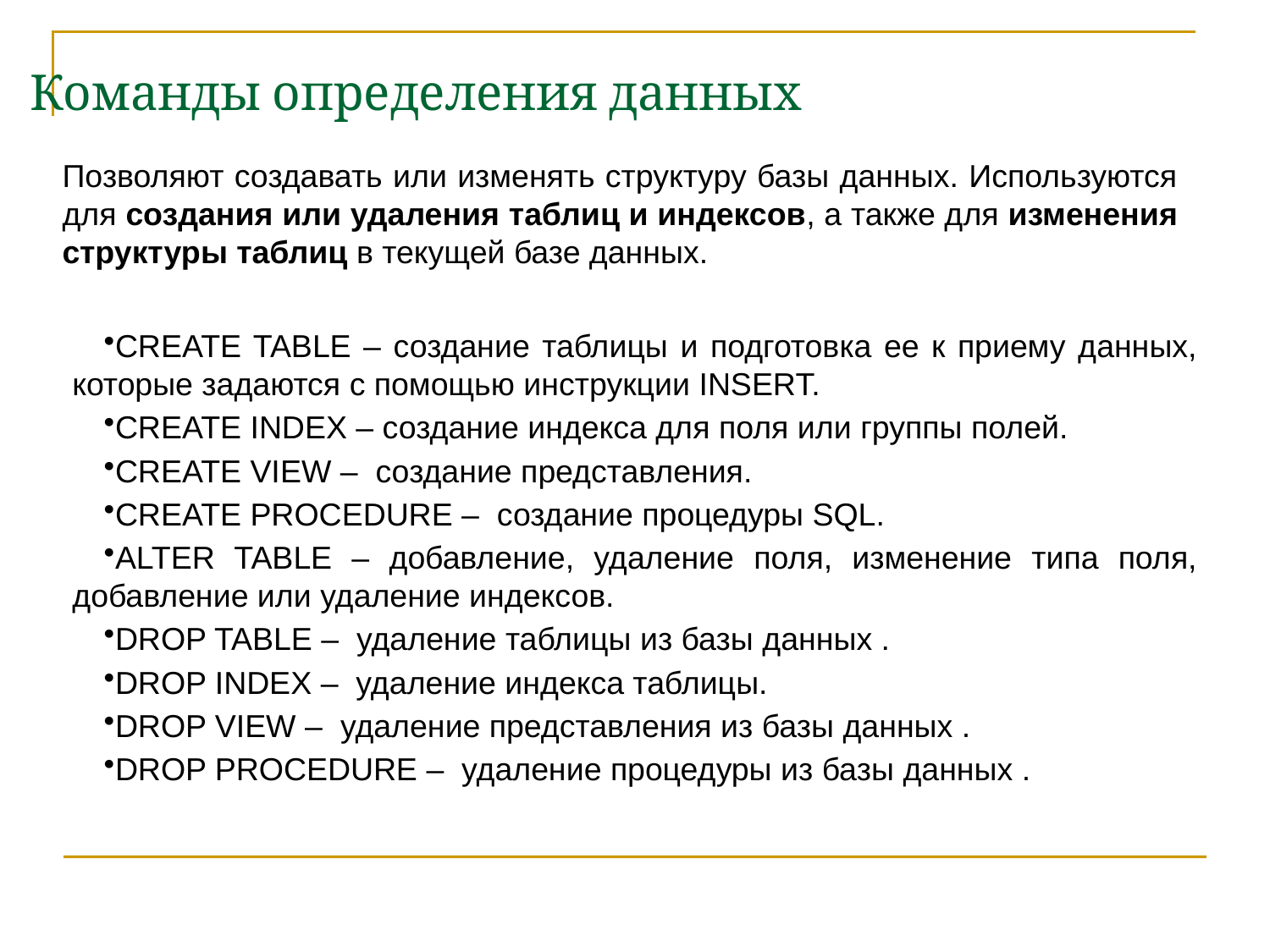

Команды определения данных
Позволяют создавать или изменять структуру базы данных. Используются для создания или удаления таблиц и индексов, а также для изменения структуры таблиц в текущей базе данных.
CREATE TABLE – создание таблицы и подготовка ее к приему данных, которые задаются с помощью инструкции INSERT.
CREATE INDEX – создание индекса для поля или группы полей.
CREATE VIEW –  создание представления.
CREATE PROCEDURE –  создание процедуры SQL.
ALTER TABLE – добавление, удаление поля, изменение типа поля, добавление или удаление индексов.
DROP TABLE –  удаление таблицы из базы данных .
DROP INDEX –  удаление индекса таблицы.
DROP VIEW –  удаление представления из базы данных .
DROP PROCEDURE –  удаление процедуры из базы данных .
1